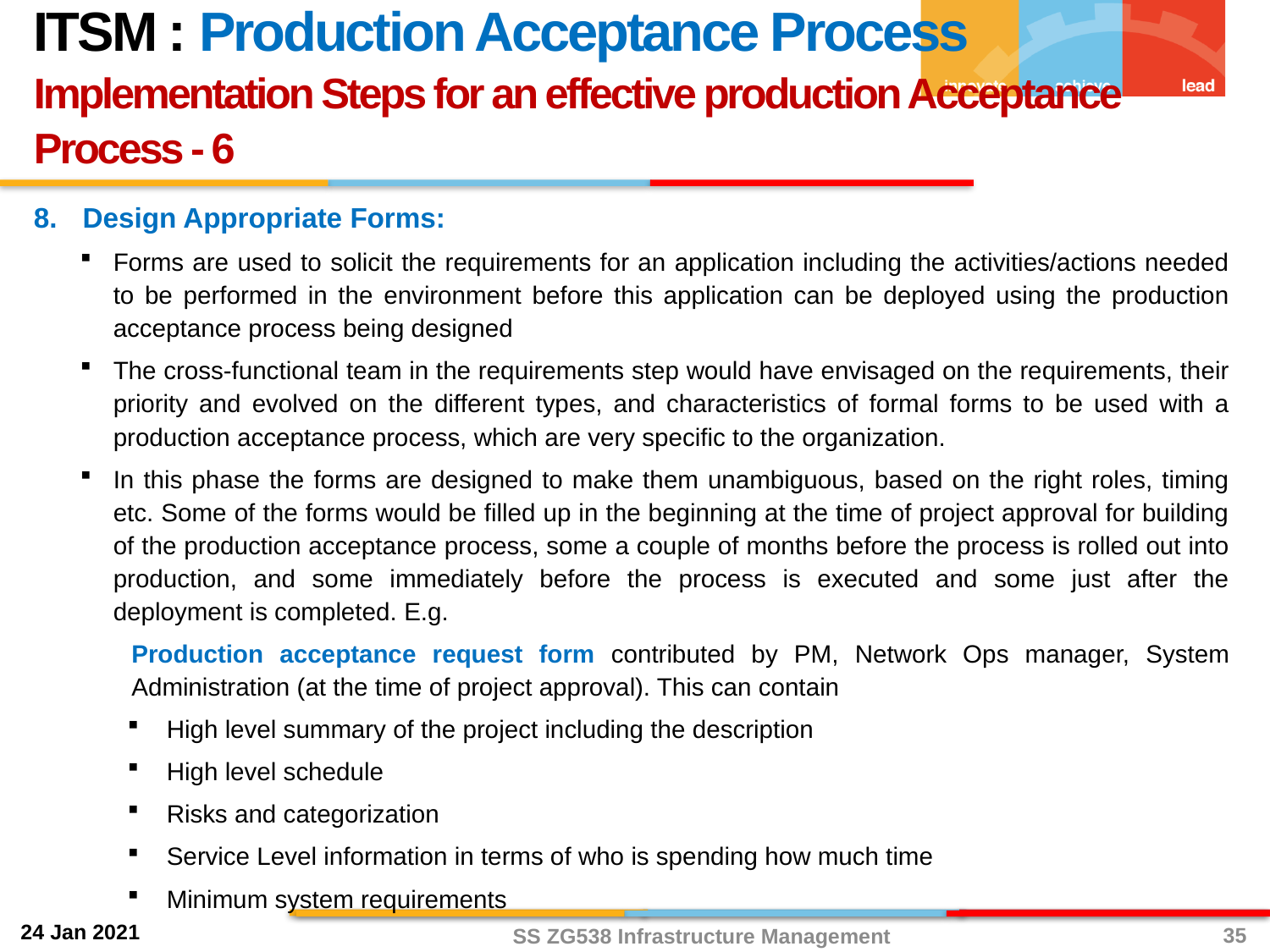

ITSM : Production Acceptance Process
Implementation Steps for an effective production Acceptance Process - 6
Design Appropriate Forms:
Forms are used to solicit the requirements for an application including the activities/actions needed to be performed in the environment before this application can be deployed using the production acceptance process being designed
The cross-functional team in the requirements step would have envisaged on the requirements, their priority and evolved on the different types, and characteristics of formal forms to be used with a production acceptance process, which are very specific to the organization.
In this phase the forms are designed to make them unambiguous, based on the right roles, timing etc. Some of the forms would be filled up in the beginning at the time of project approval for building of the production acceptance process, some a couple of months before the process is rolled out into production, and some immediately before the process is executed and some just after the deployment is completed. E.g.
Production acceptance request form contributed by PM, Network Ops manager, System Administration (at the time of project approval). This can contain
High level summary of the project including the description
High level schedule
Risks and categorization
Service Level information in terms of who is spending how much time
Minimum system requirements
35
SS ZG538 Infrastructure Management